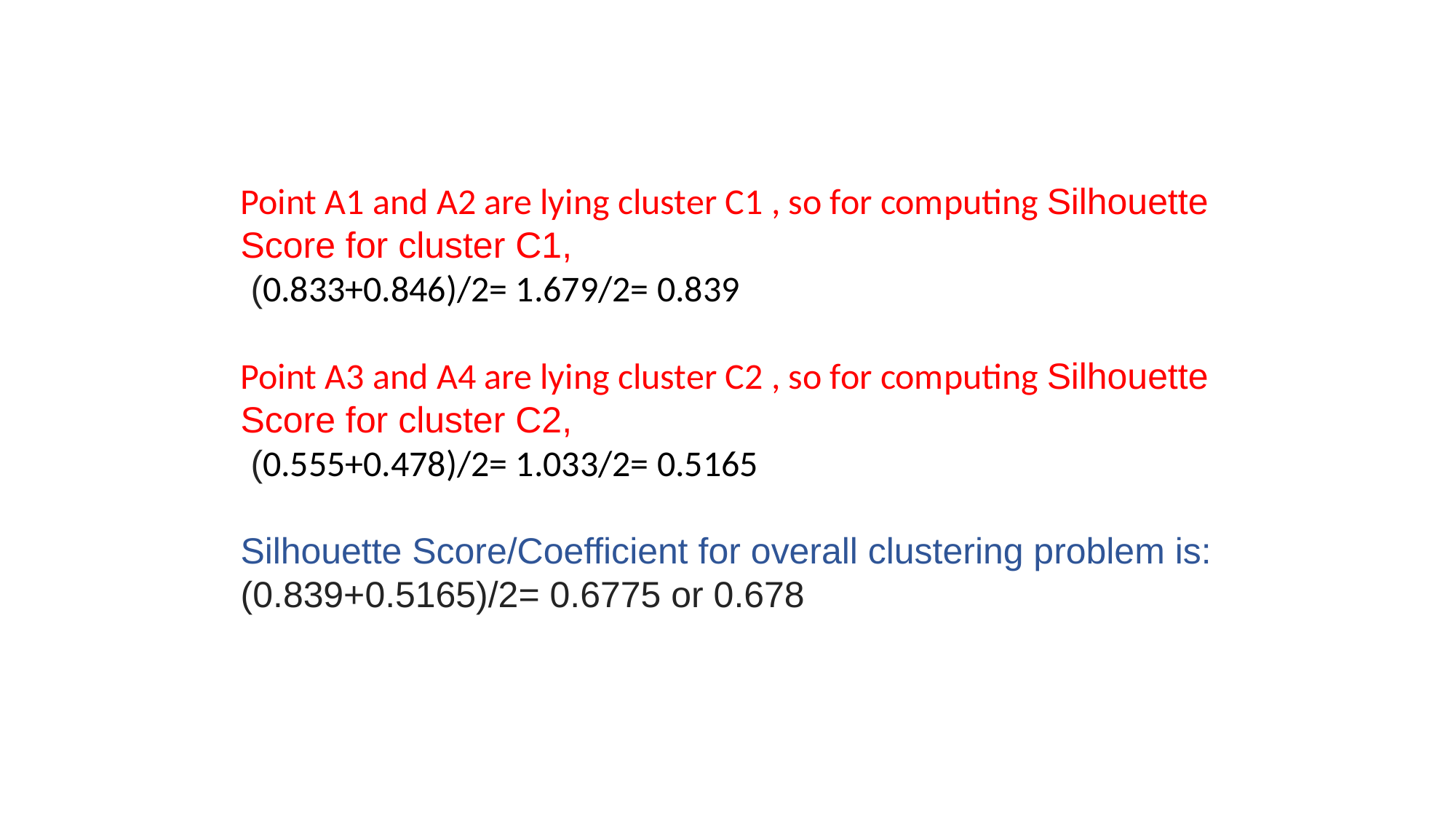

Point A1 and A2 are lying cluster C1 , so for computing Silhouette Score for cluster C1,
 (0.833+0.846)/2= 1.679/2= 0.839

Point A3 and A4 are lying cluster C2 , so for computing Silhouette Score for cluster C2,
 (0.555+0.478)/2= 1.033/2= 0.5165

Silhouette Score/Coefficient for overall clustering problem is:
(0.839+0.5165)/2= 0.6775 or 0.678